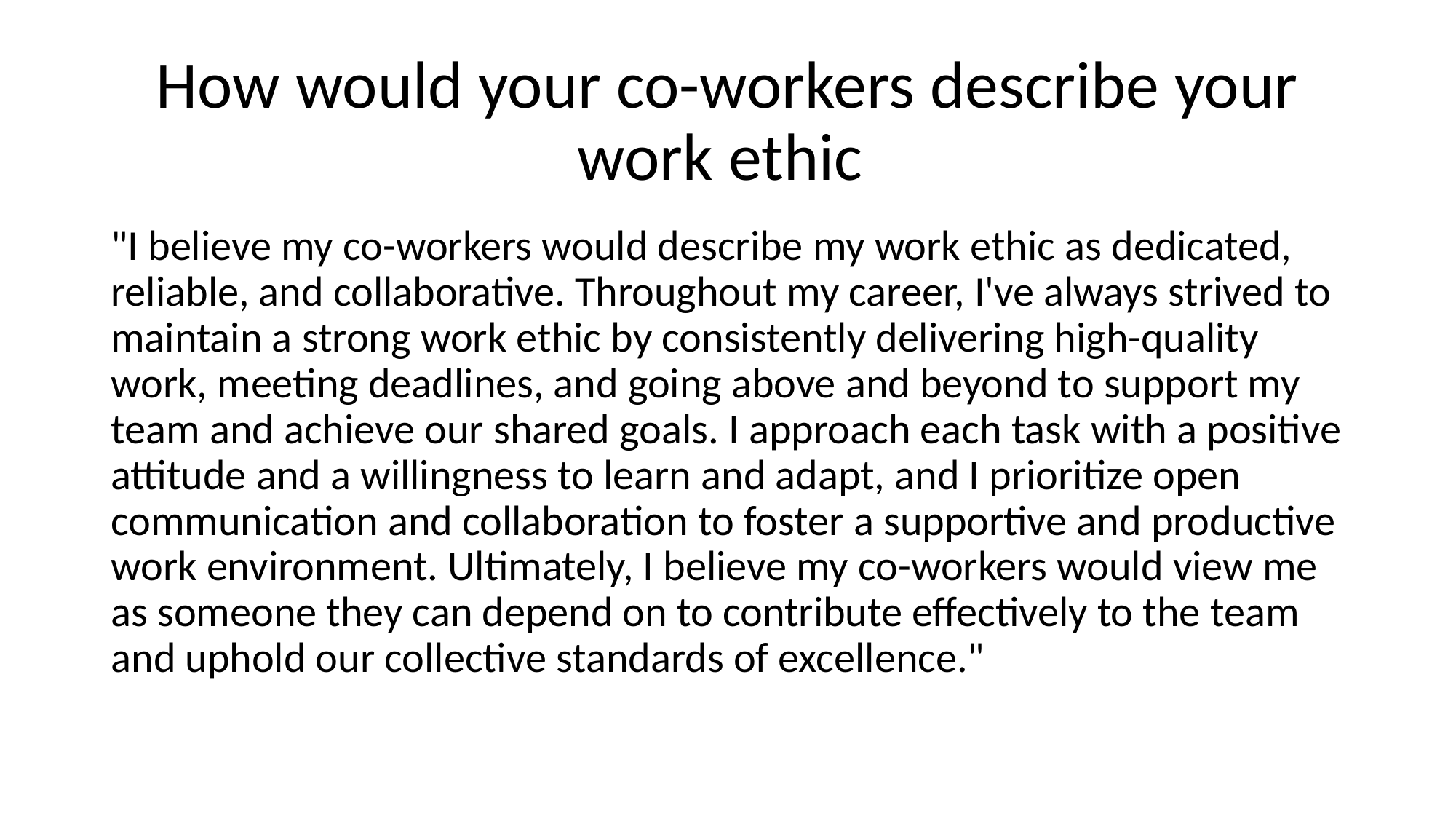

# How would your co-workers describe your work ethic
"I believe my co-workers would describe my work ethic as dedicated, reliable, and collaborative. Throughout my career, I've always strived to maintain a strong work ethic by consistently delivering high-quality work, meeting deadlines, and going above and beyond to support my team and achieve our shared goals. I approach each task with a positive attitude and a willingness to learn and adapt, and I prioritize open communication and collaboration to foster a supportive and productive work environment. Ultimately, I believe my co-workers would view me as someone they can depend on to contribute effectively to the team and uphold our collective standards of excellence."